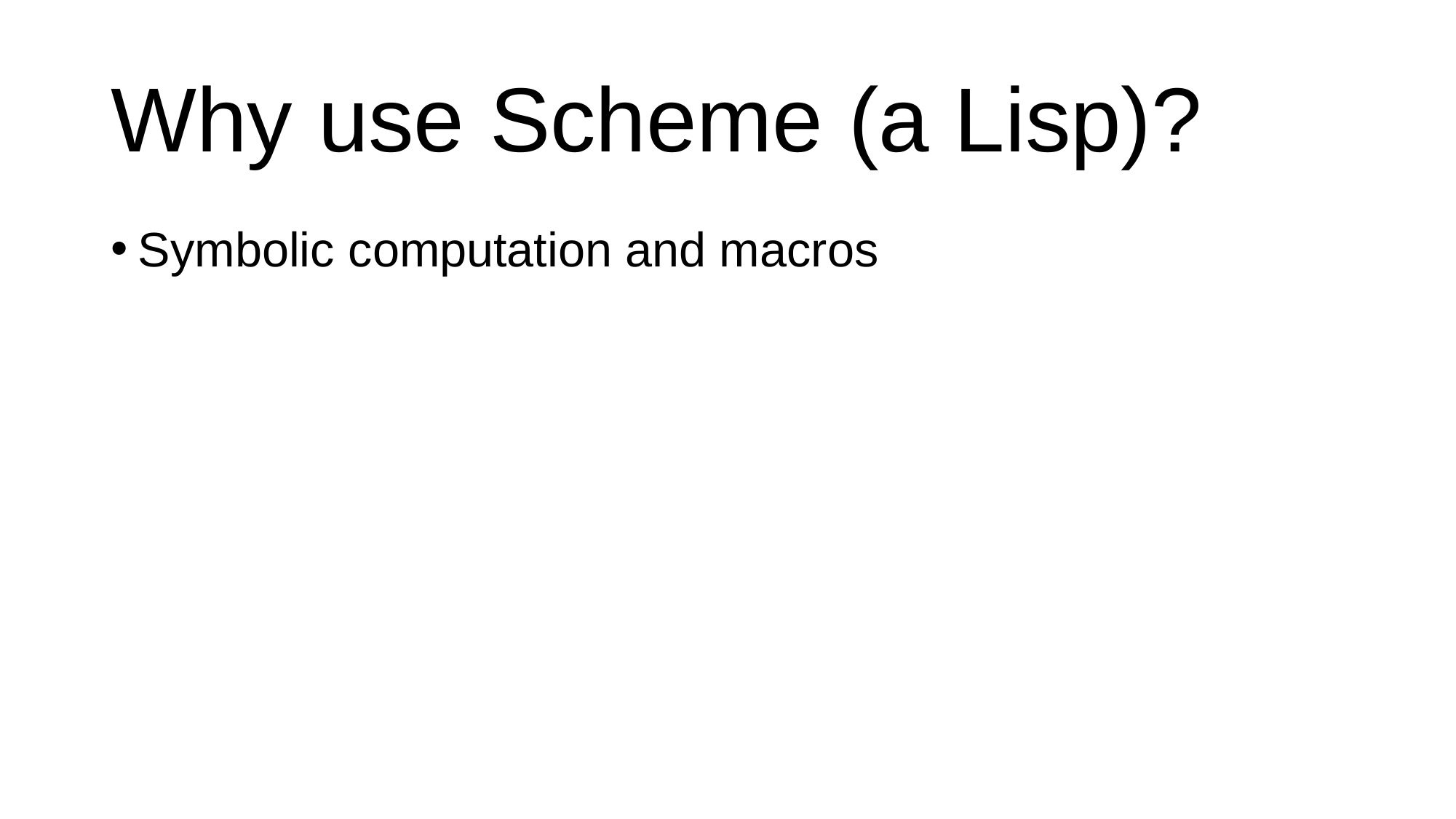

# Why use Scheme (a Lisp)?
Symbolic computation and macros